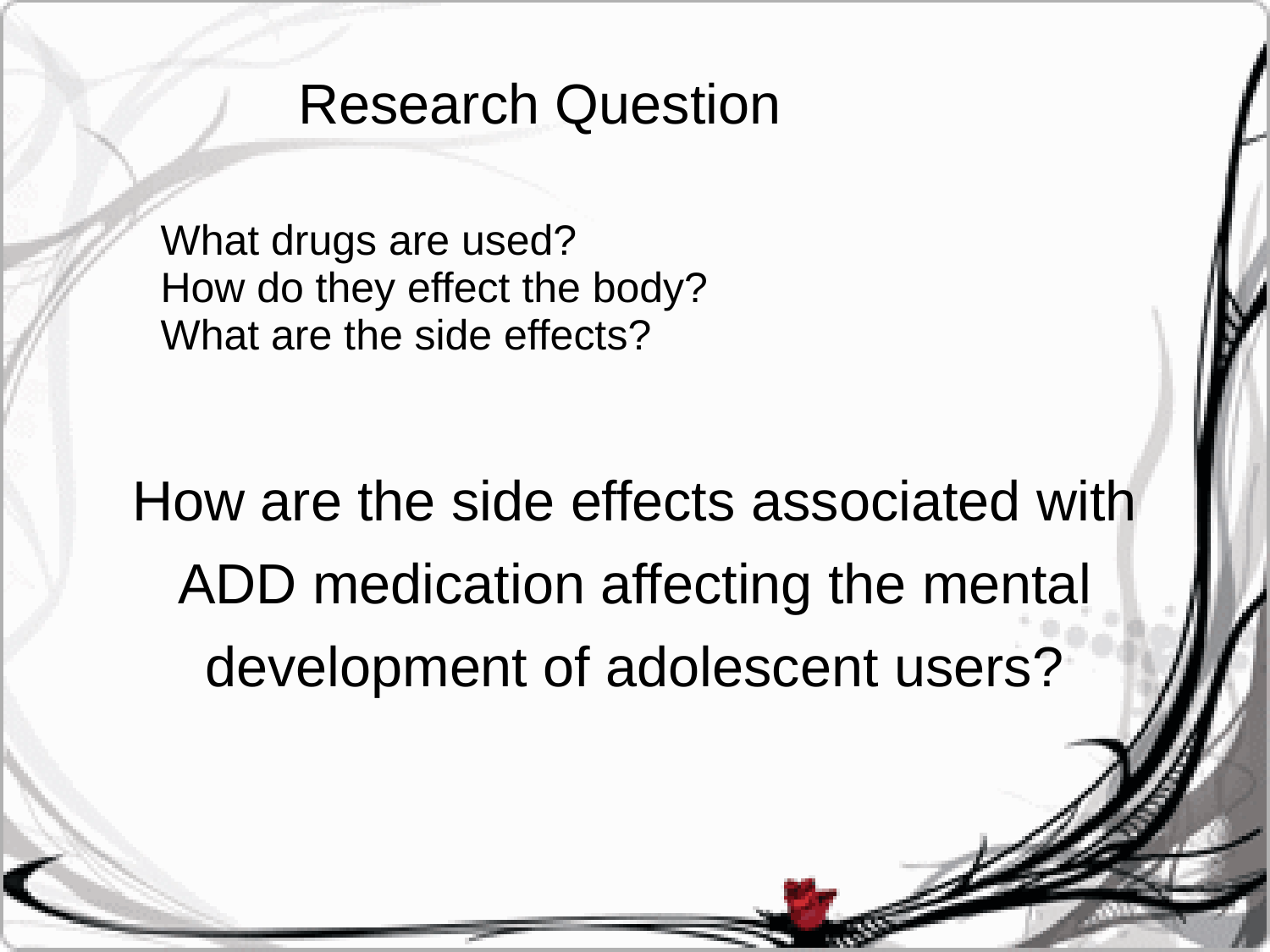

Research Question
What drugs are used?
How do they effect the body?
What are the side effects?
How are the side effects associated with ADD medication affecting the mental development of adolescent users?